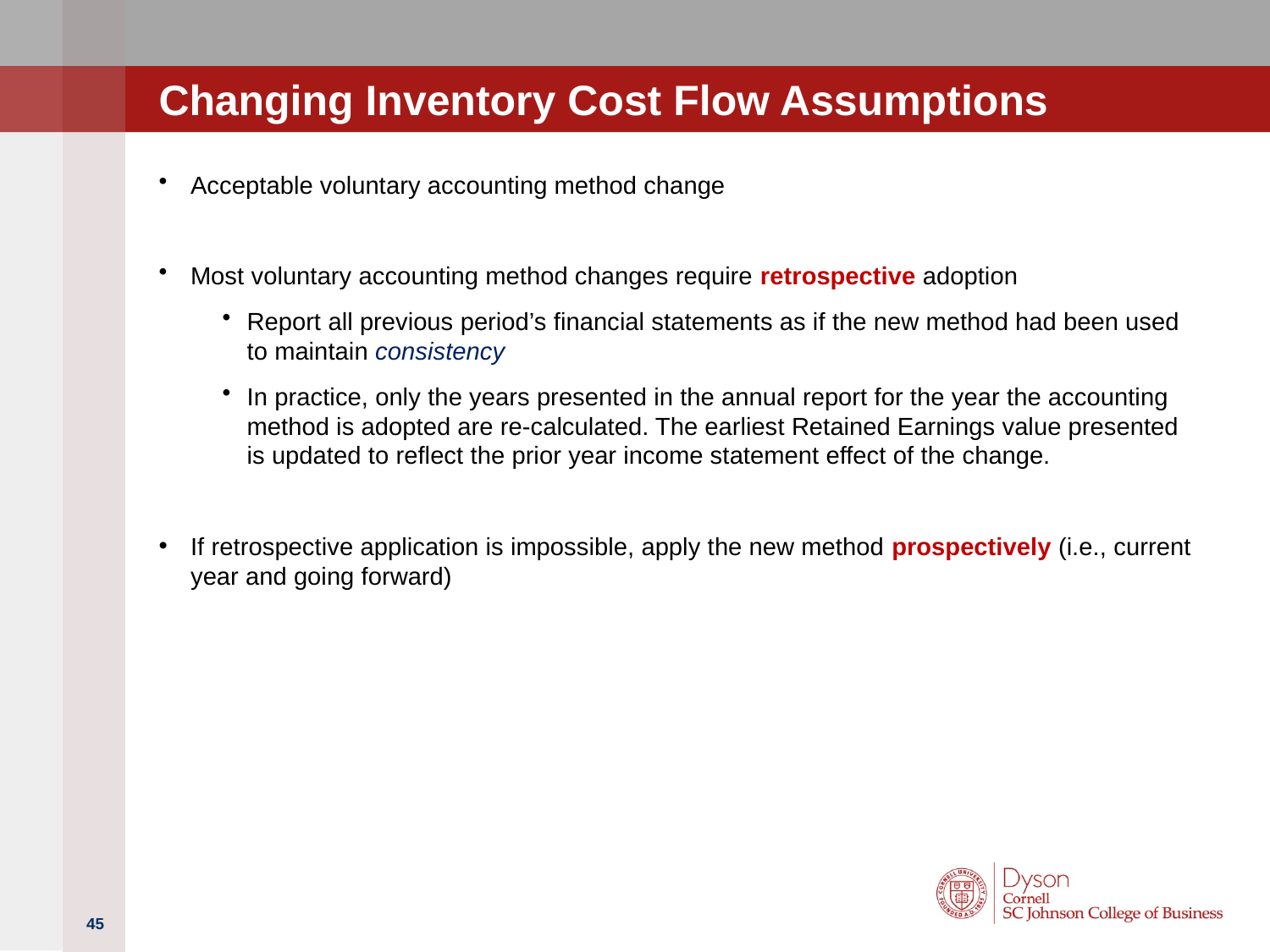

# Changing Inventory Cost Flow Assumptions
Acceptable voluntary accounting method change

Most voluntary accounting method changes require retrospective adoption
Report all previous period’s financial statements as if the new method had been used to maintain consistency
In practice, only the years presented in the annual report for the year the accounting method is adopted are re-calculated. The earliest Retained Earnings value presented is updated to reflect the prior year income statement effect of the change.

If retrospective application is impossible, apply the new method prospectively (i.e., current year and going forward)
45